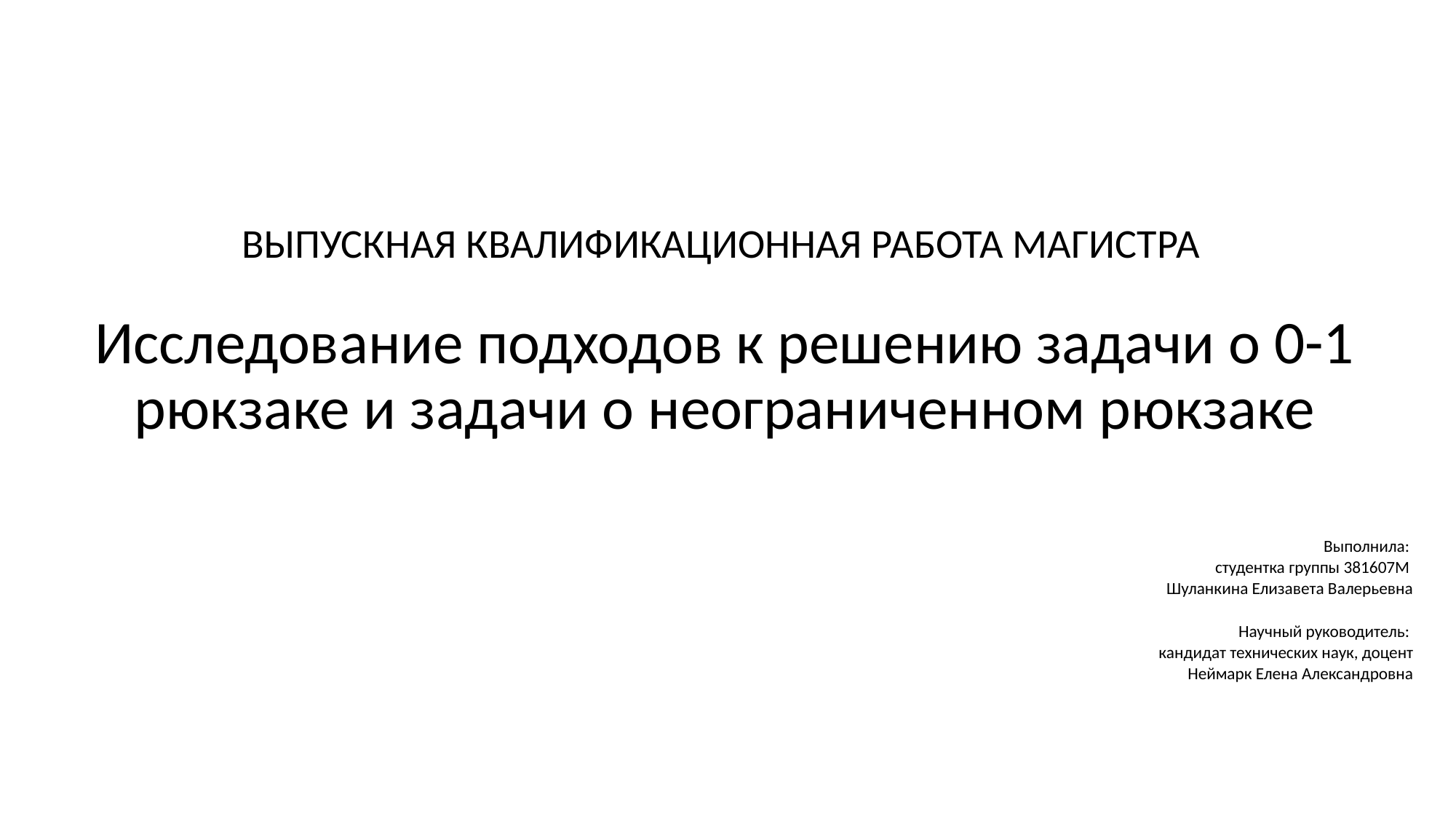

# ВЫПУСКНАЯ КВАЛИФИКАЦИОННАЯ РАБОТА МАГИСТРА Исследование подходов к решению задачи о 0-1 рюкзаке и задачи о неограниченном рюкзаке
Выполнила:
студентка группы 381607М
Шуланкина Елизавета Валерьевна

Научный руководитель:
кандидат технических наук, доцент
Неймарк Елена Александровна